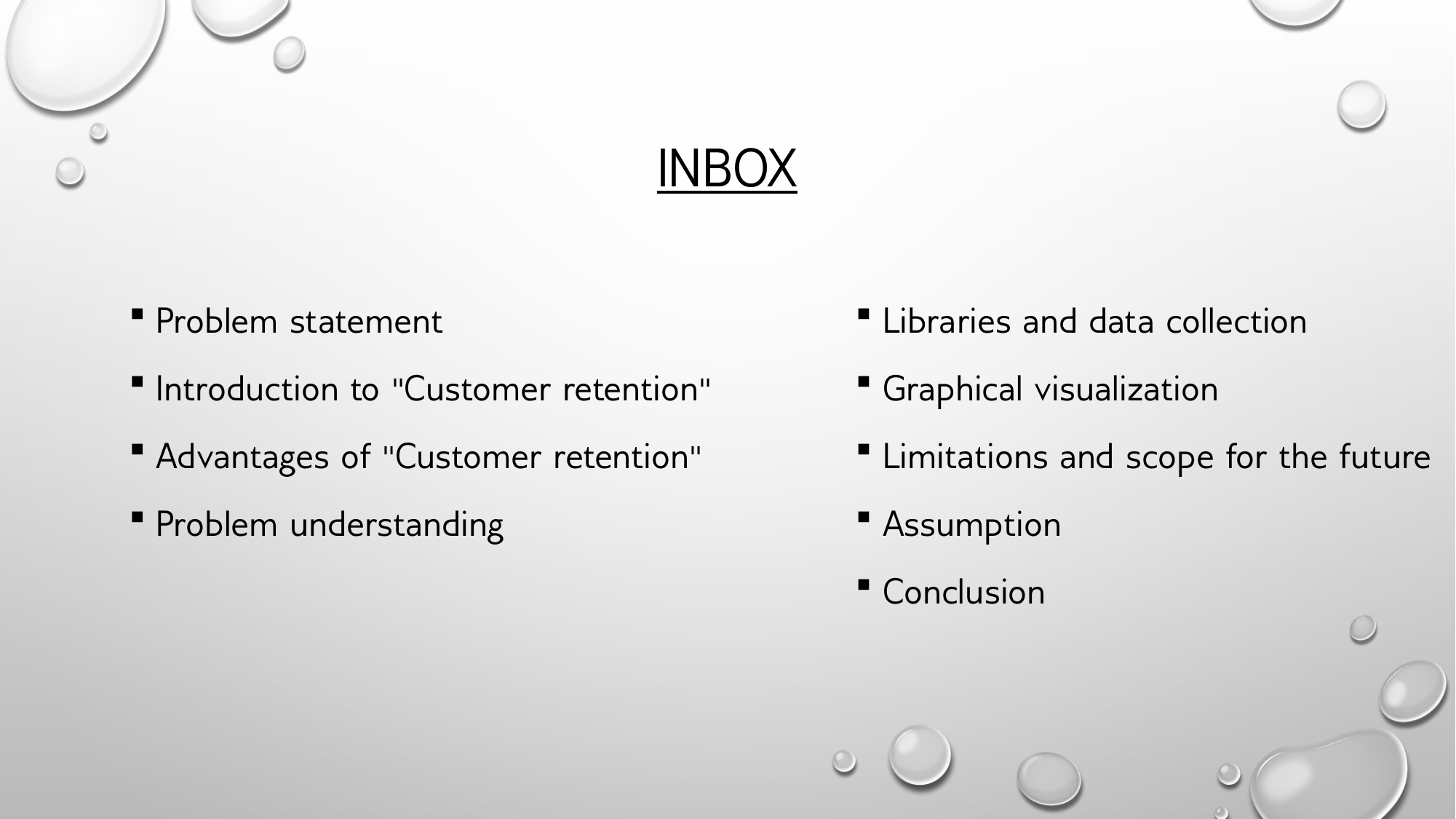

# Inbox
Problem statement
Introduction to "Customer retention"
Advantages of "Customer retention"
Problem understanding

Libraries and data collection
Graphical visualization
Limitations and scope for the future
Assumption
Conclusion